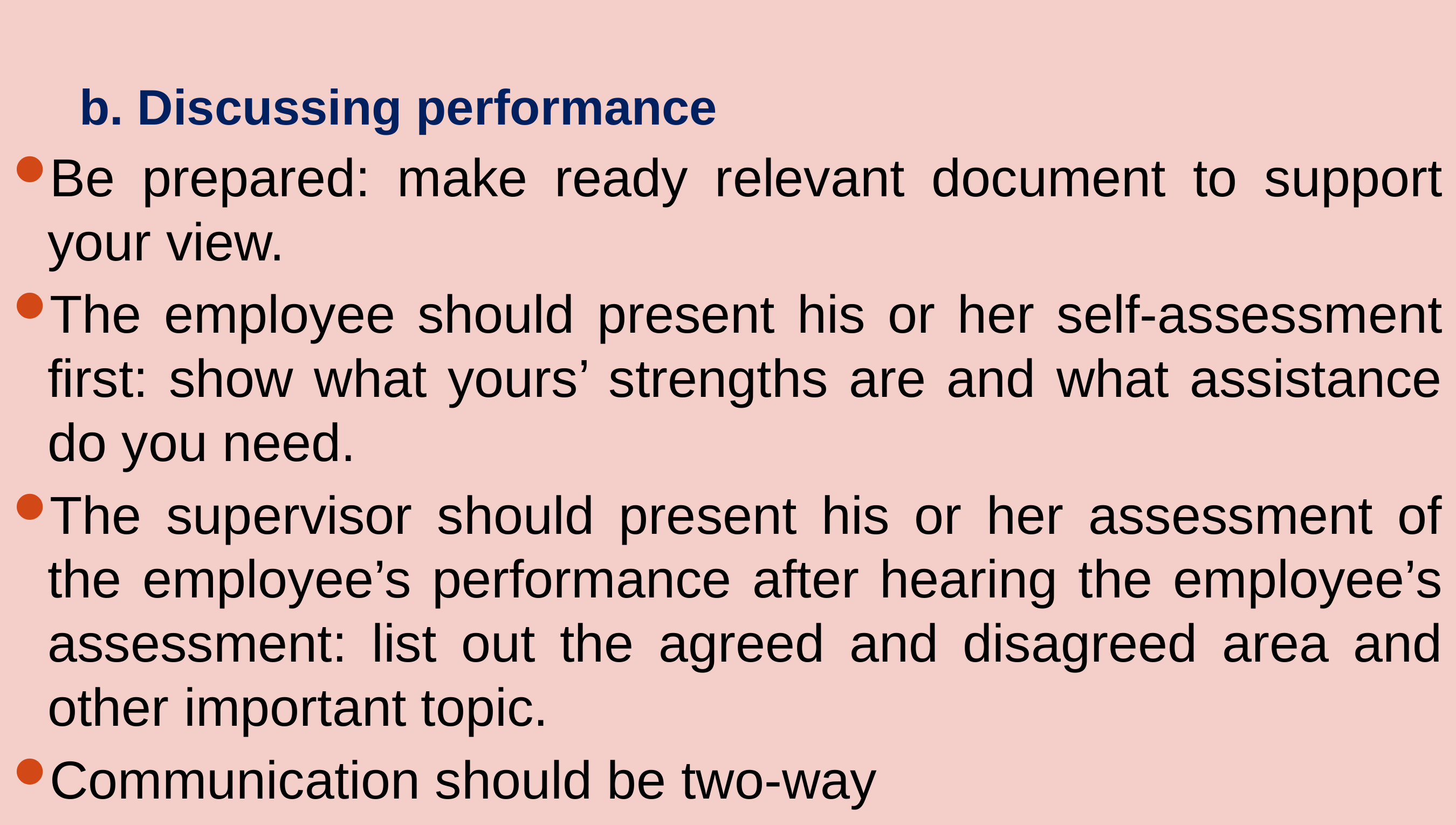

b. Discussing performance
Be prepared: make ready relevant document to support your view.
The employee should present his or her self-assessment first: show what yours’ strengths are and what assistance do you need.
The supervisor should present his or her assessment of the employee’s performance after hearing the employee’s assessment: list out the agreed and disagreed area and other important topic.
Communication should be two-way